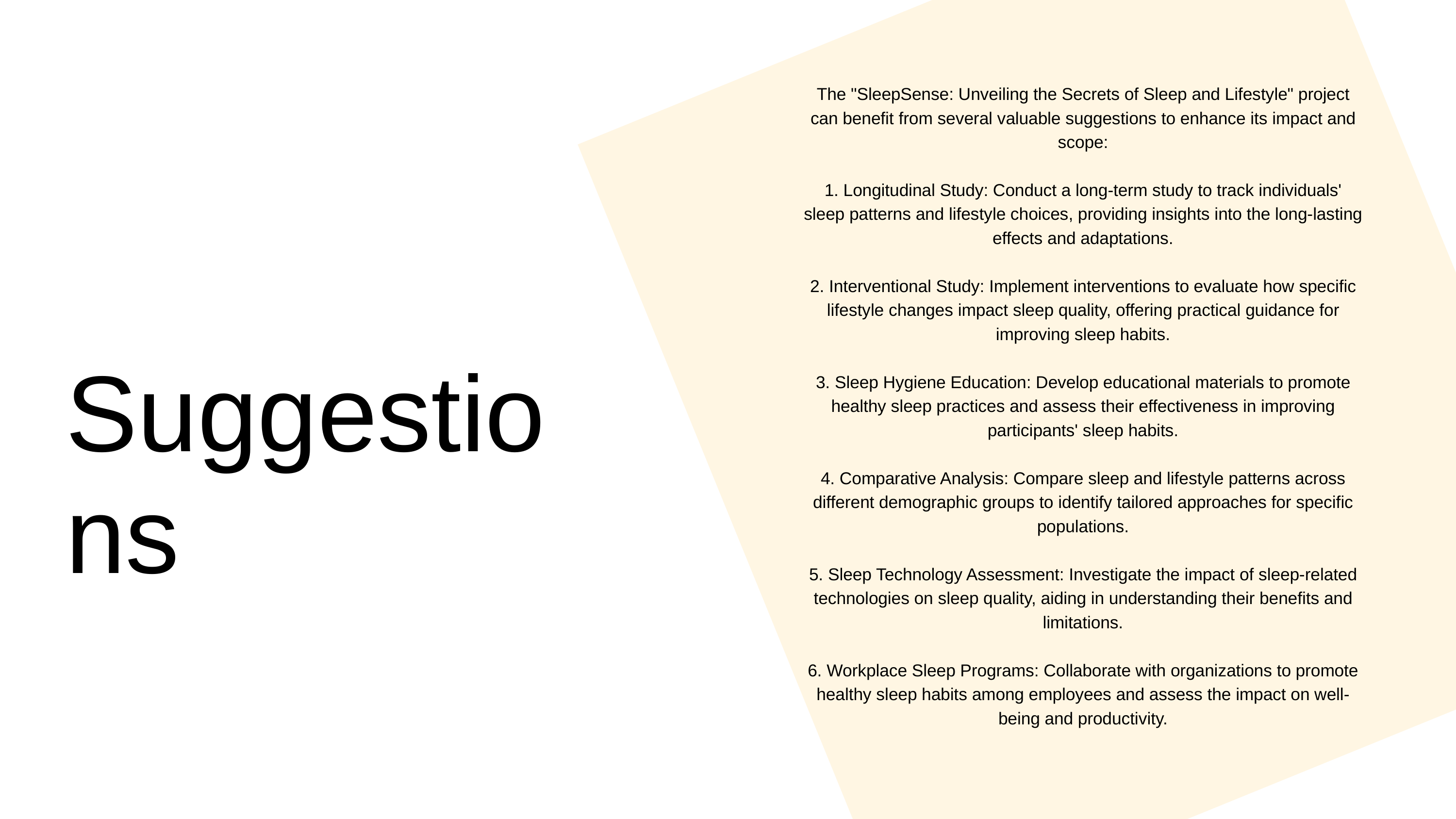

The "SleepSense: Unveiling the Secrets of Sleep and Lifestyle" project can benefit from several valuable suggestions to enhance its impact and scope:

1. Longitudinal Study: Conduct a long-term study to track individuals' sleep patterns and lifestyle choices, providing insights into the long-lasting effects and adaptations.

2. Interventional Study: Implement interventions to evaluate how specific lifestyle changes impact sleep quality, offering practical guidance for improving sleep habits.

3. Sleep Hygiene Education: Develop educational materials to promote healthy sleep practices and assess their effectiveness in improving participants' sleep habits.

4. Comparative Analysis: Compare sleep and lifestyle patterns across different demographic groups to identify tailored approaches for specific populations.

5. Sleep Technology Assessment: Investigate the impact of sleep-related technologies on sleep quality, aiding in understanding their benefits and limitations.

6. Workplace Sleep Programs: Collaborate with organizations to promote healthy sleep habits among employees and assess the impact on well-being and productivity.

Suggestions